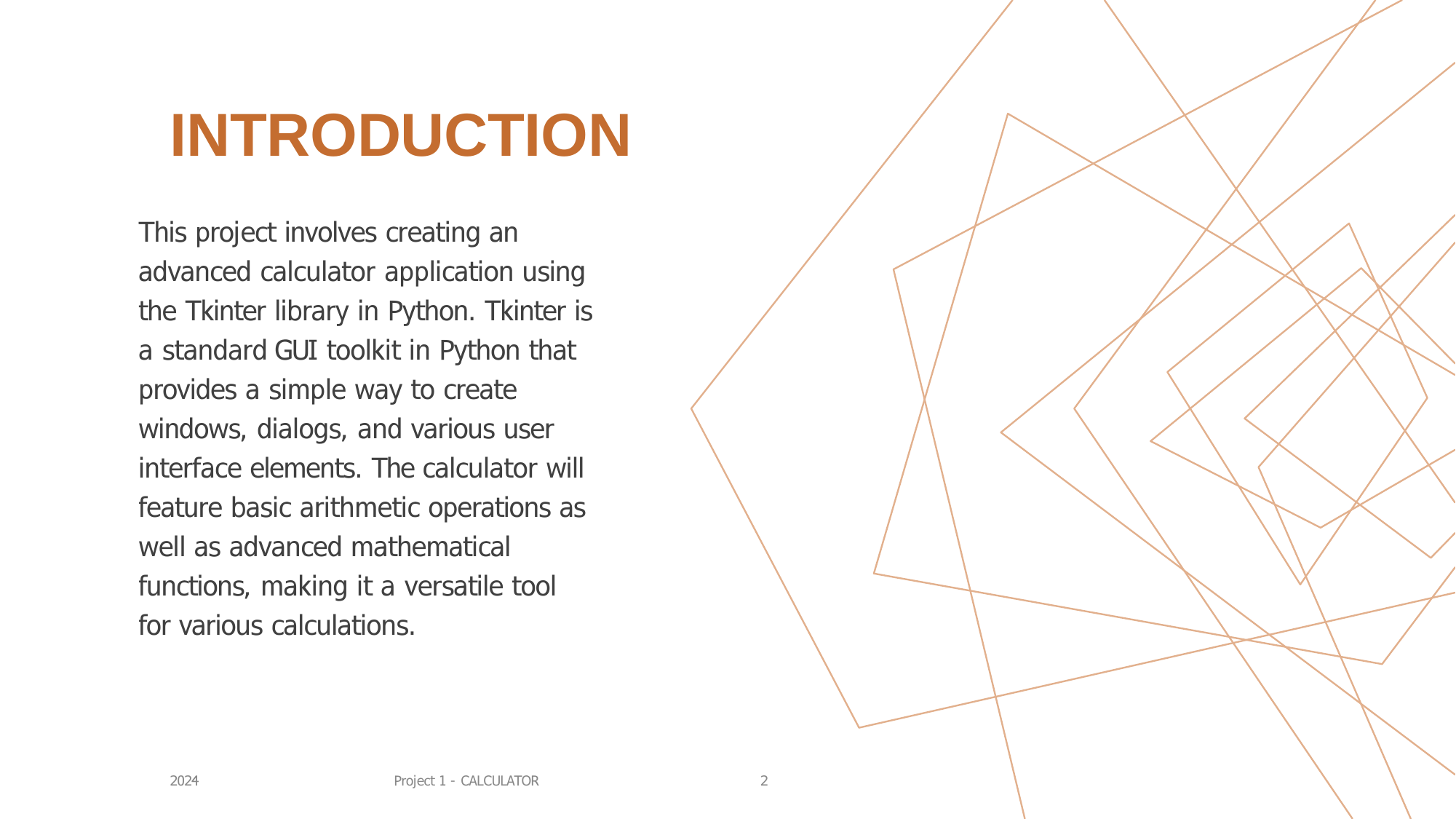

# INTRODUCTION
This project involves creating an advanced calculator application using the Tkinter library in Python. Tkinter is a standard GUI toolkit in Python that provides a simple way to create windows, dialogs, and various user interface elements. The calculator will feature basic arithmetic operations as well as advanced mathematical functions, making it a versatile tool for various calculations.
2024
Project 1 - CALCULATOR
2